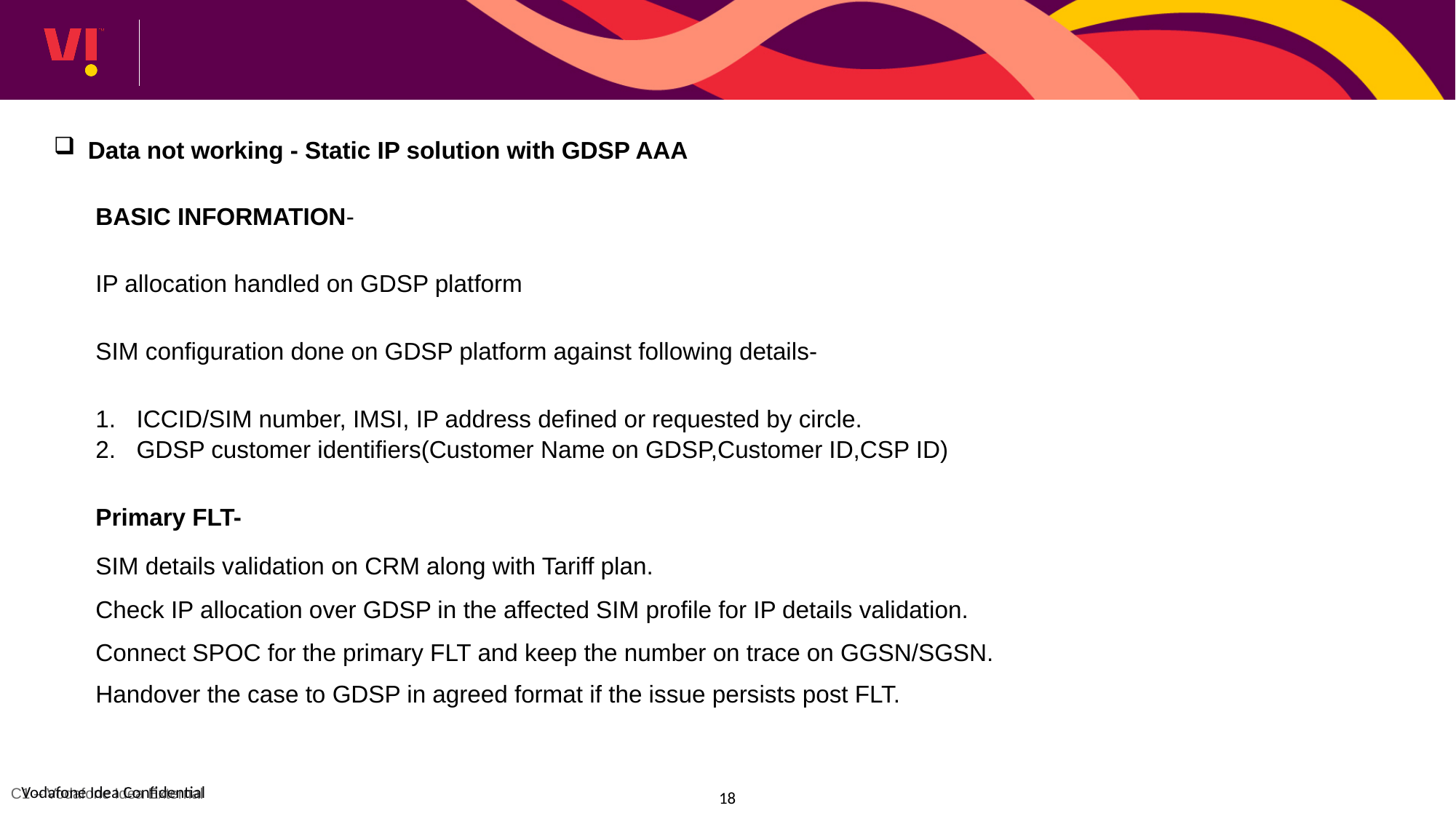

Data not working - Static IP solution with GDSP AAA
BASIC INFORMATION-
IP allocation handled on GDSP platform
SIM configuration done on GDSP platform against following details-
ICCID/SIM number, IMSI, IP address defined or requested by circle.
GDSP customer identifiers(Customer Name on GDSP,Customer ID,CSP ID)
Primary FLT-
SIM details validation on CRM along with Tariff plan.
Check IP allocation over GDSP in the affected SIM profile for IP details validation.
Connect SPOC for the primary FLT and keep the number on trace on GGSN/SGSN.
Handover the case to GDSP in agreed format if the issue persists post FLT.
18